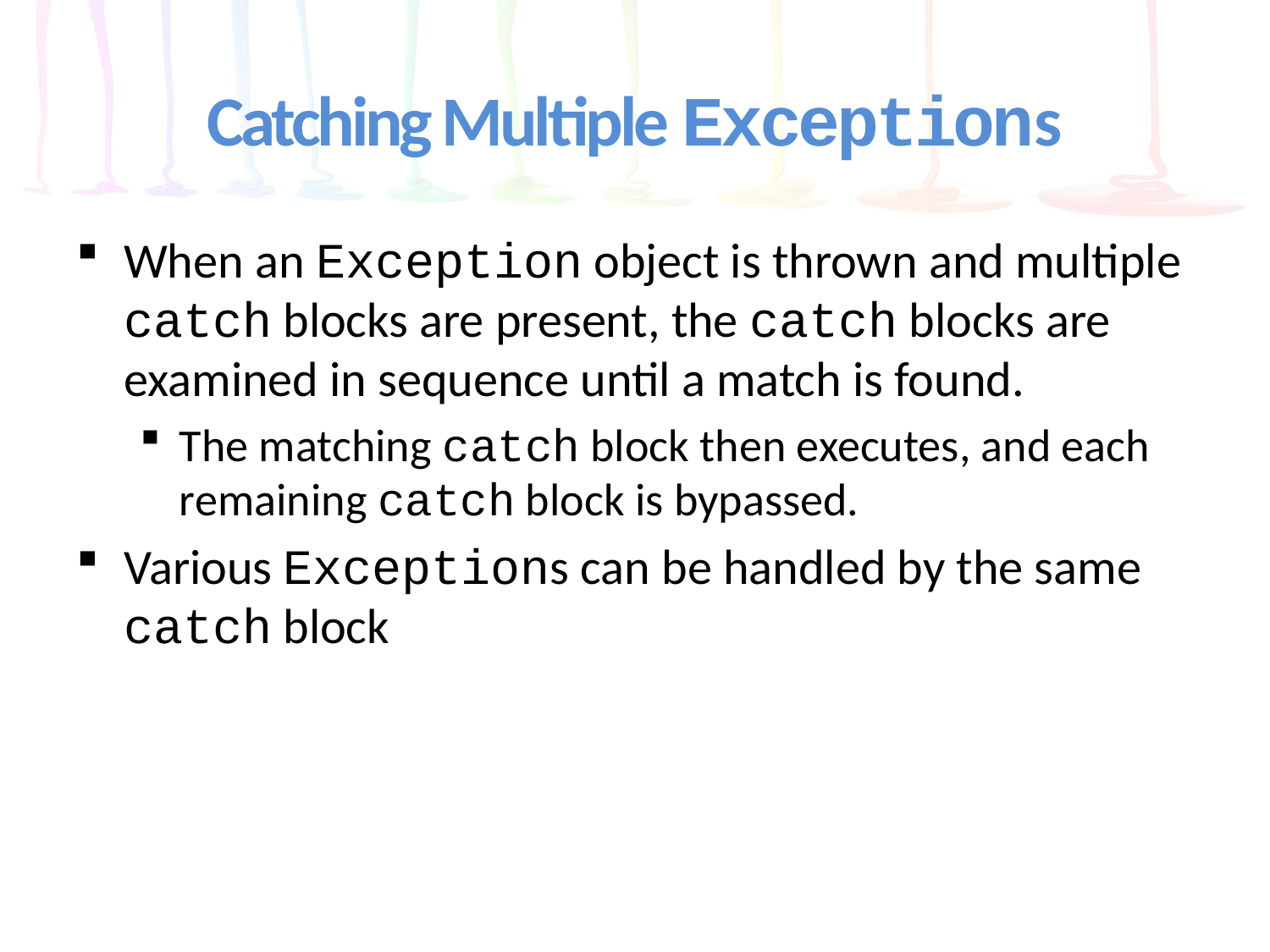

# Catching Multiple Exceptions
When an Exception object is thrown and multiple catch blocks are present, the catch blocks are examined in sequence until a match is found.
The matching catch block then executes, and each remaining catch block is bypassed.
Various Exceptions can be handled by the same catch block